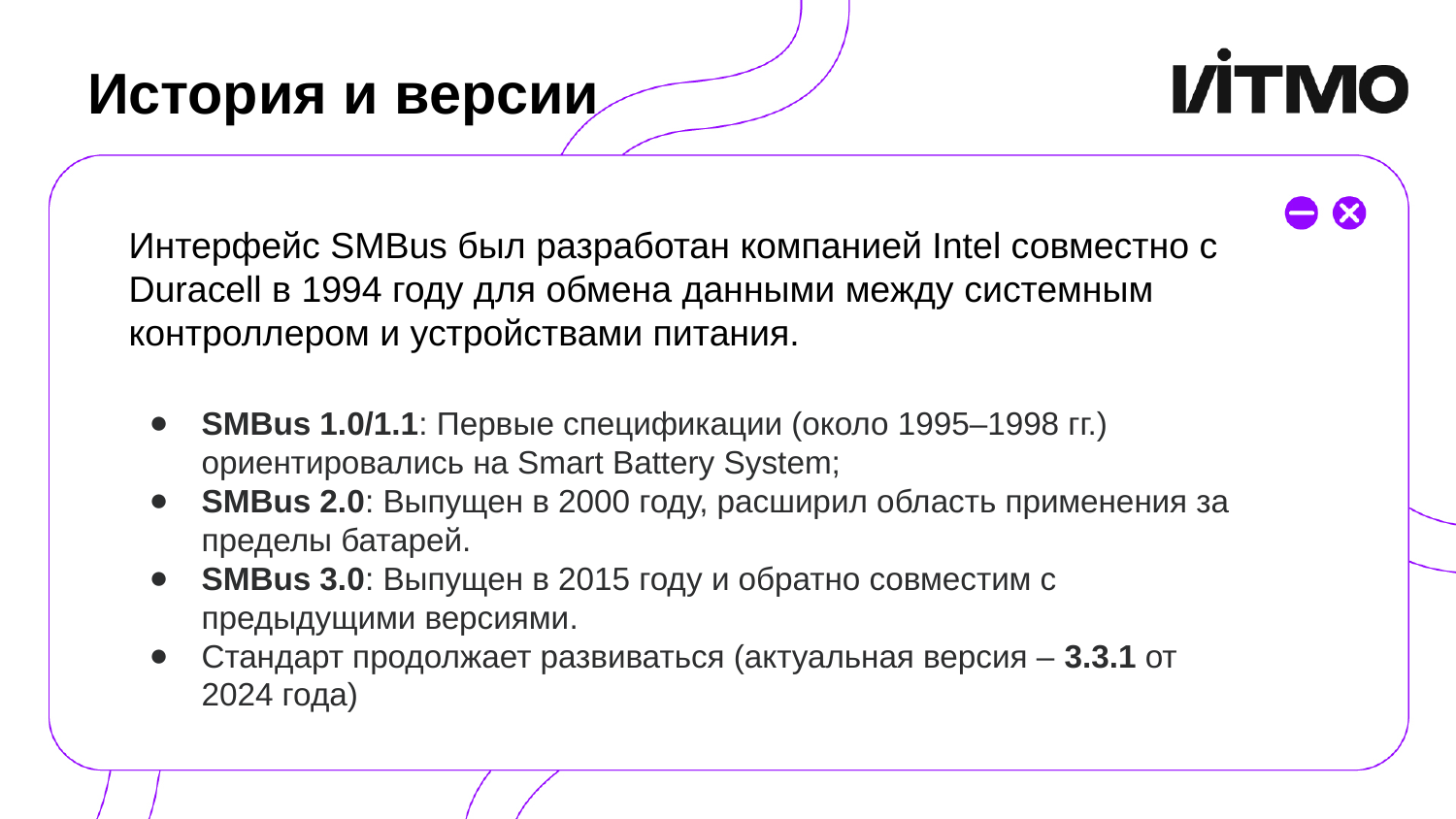

# История и версии
Интерфейс SMBus был разработан компанией Intel совместно с Duracell в 1994 году для обмена данными между системным контроллером и устройствами питания.

SMBus 1.0/1.1: Первые спецификации (около 1995–1998 гг.) ориентировались на Smart Battery System;
SMBus 2.0: Выпущен в 2000 году, расширил область применения за пределы батарей.
SMBus 3.0: Выпущен в 2015 году и обратно совместим с предыдущими версиями​.
Стандарт продолжает развиваться (актуальная версия – 3.3.1 от 2024 года)